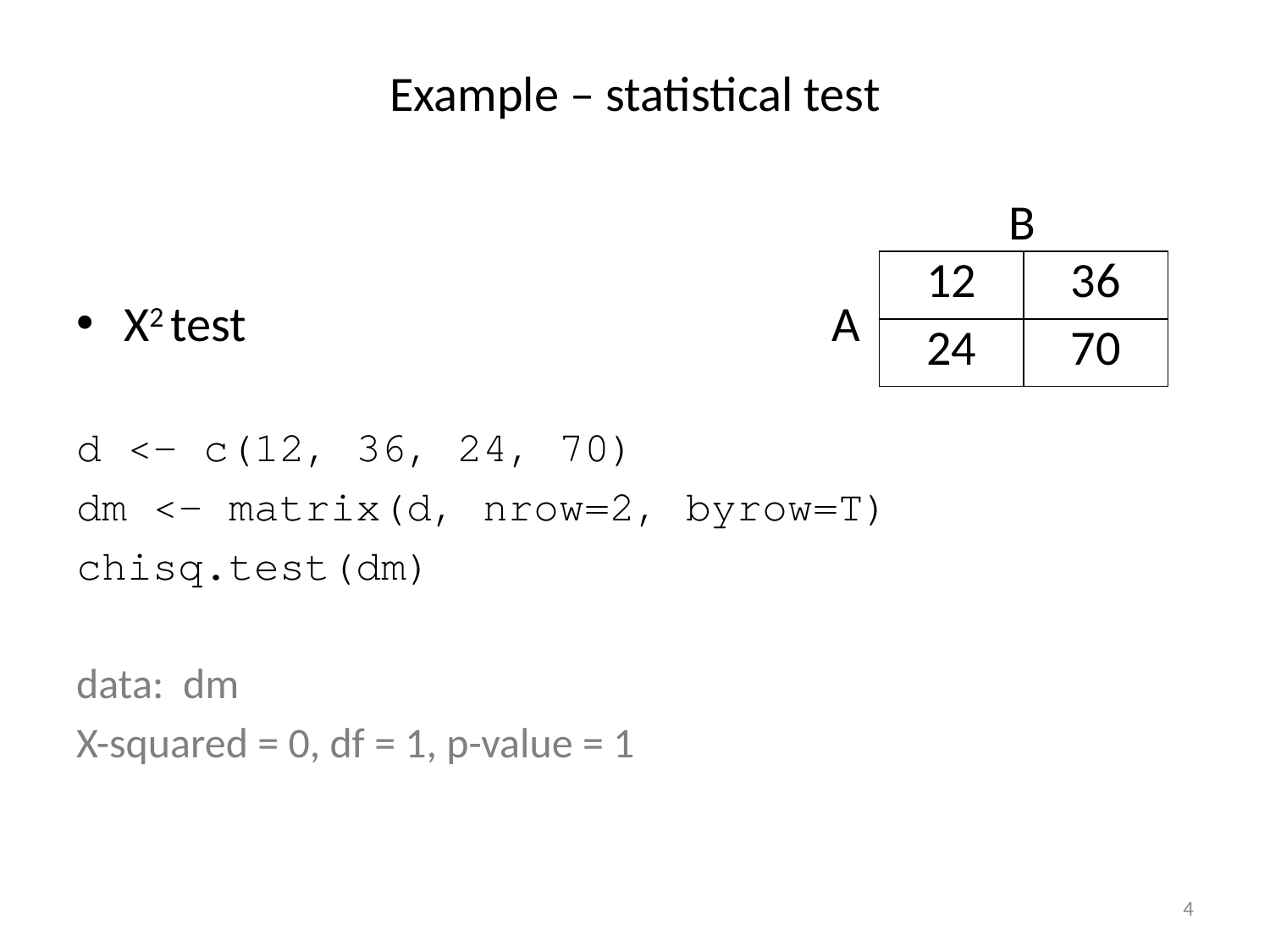

# Example – statistical test
B
| 12 | 36 |
| --- | --- |
| 24 | 70 |
Χ2 test

d <- c(12, 36, 24, 70)
dm <- matrix(d, nrow=2, byrow=T)
chisq.test(dm)

data:  dm
X-squared = 0, df = 1, p-value = 1

A
4